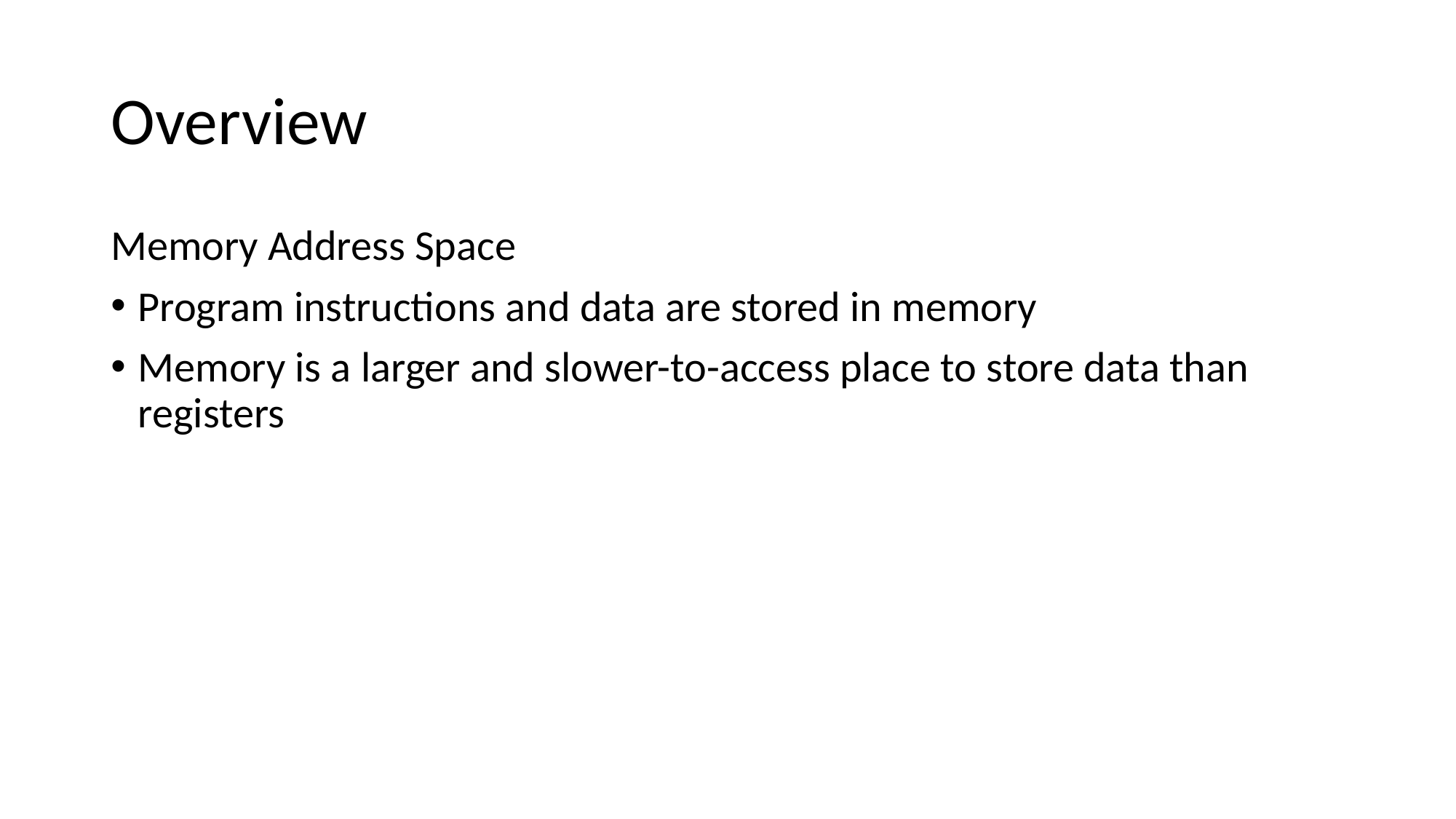

# Overview
Memory Address Space
Program instructions and data are stored in memory
Memory is a larger and slower-to-access place to store data than registers